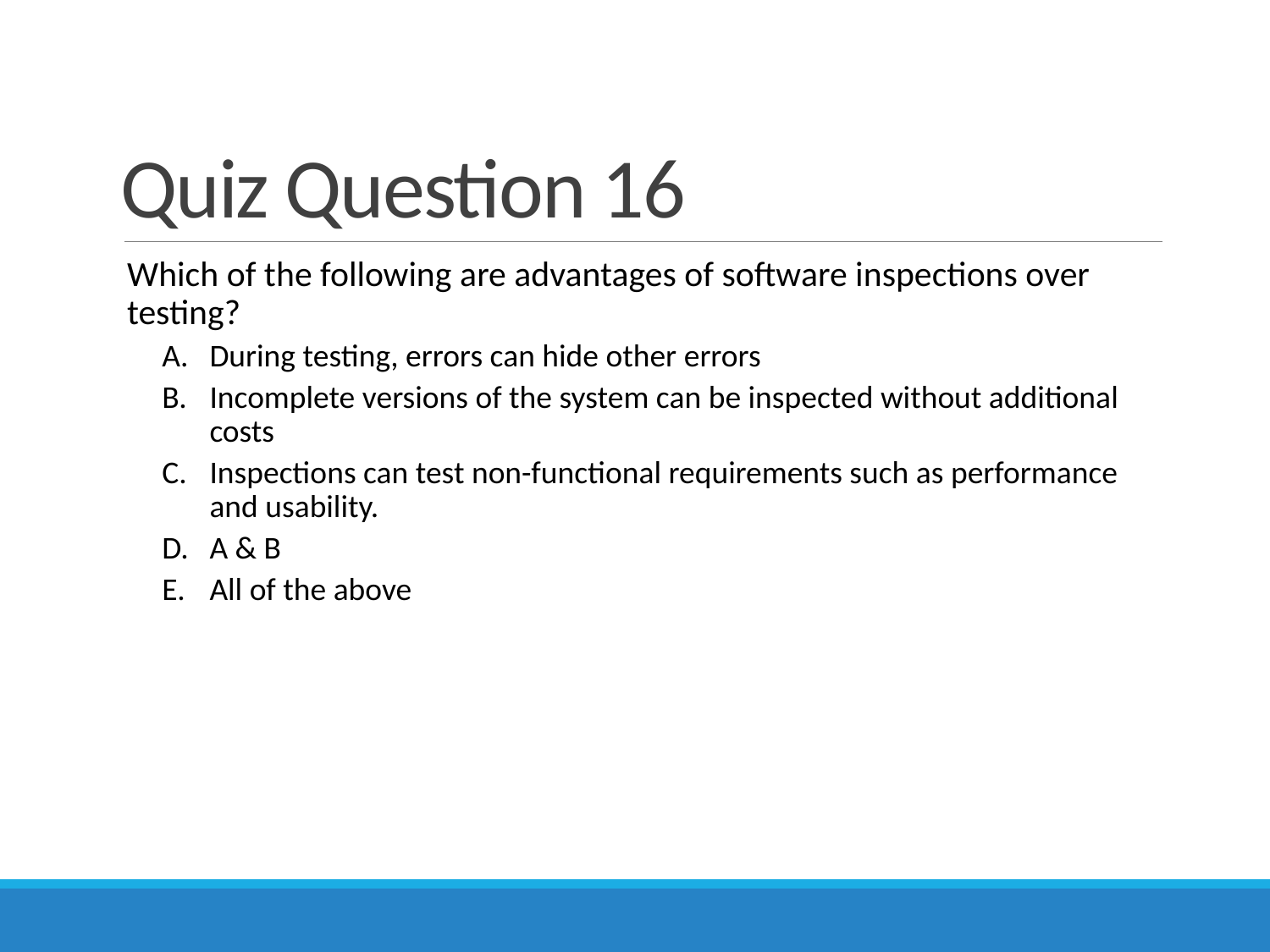

# Quiz Question 16
Which of the following are advantages of software inspections over testing?
During testing, errors can hide other errors
Incomplete versions of the system can be inspected without additional costs
Inspections can test non-functional requirements such as performance and usability.
A & B
All of the above